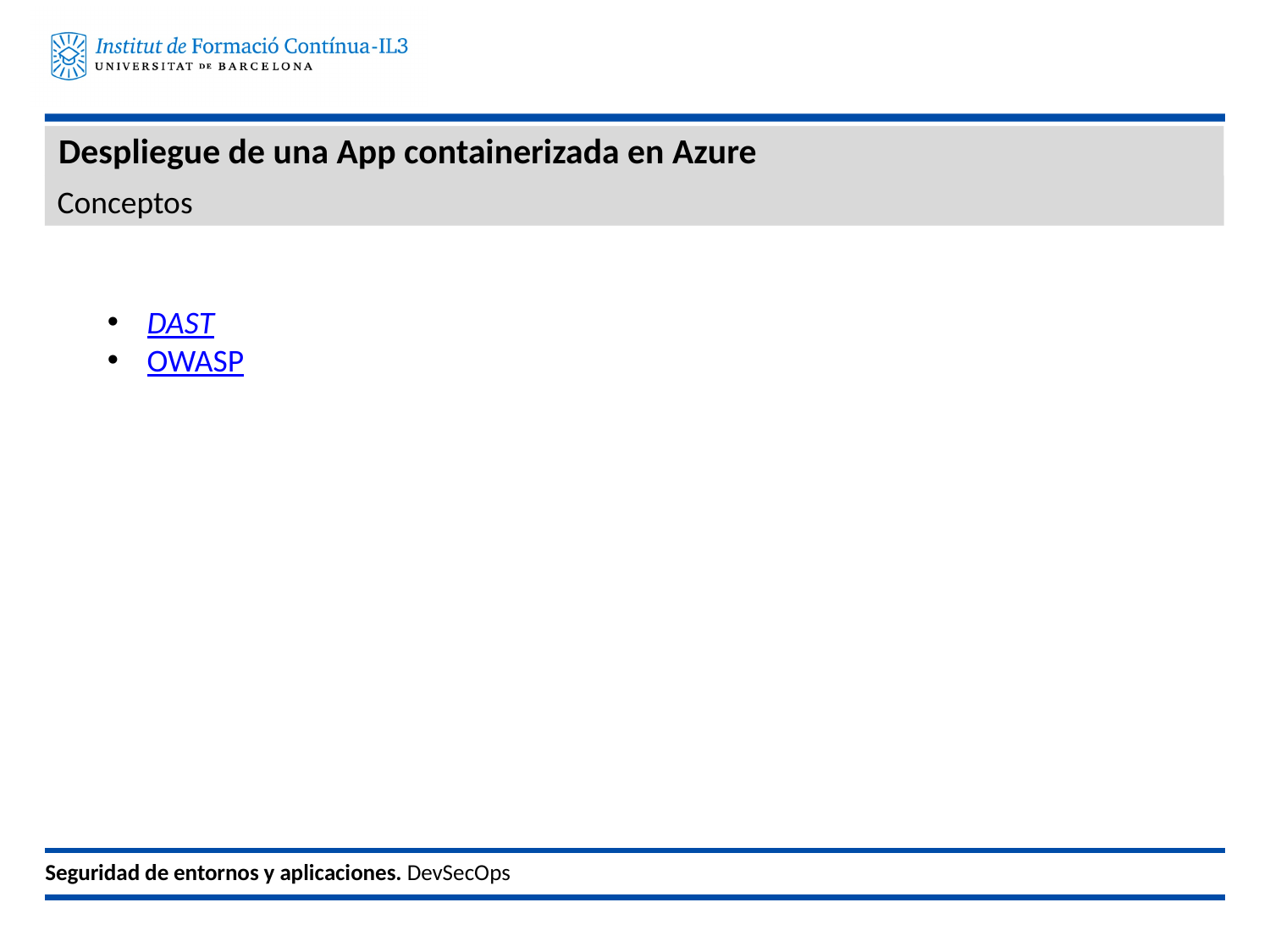

Despliegue de una App containerizada en Azure

Conceptos
DAST
OWASP
Seguridad de entornos y aplicaciones. DevSecOps